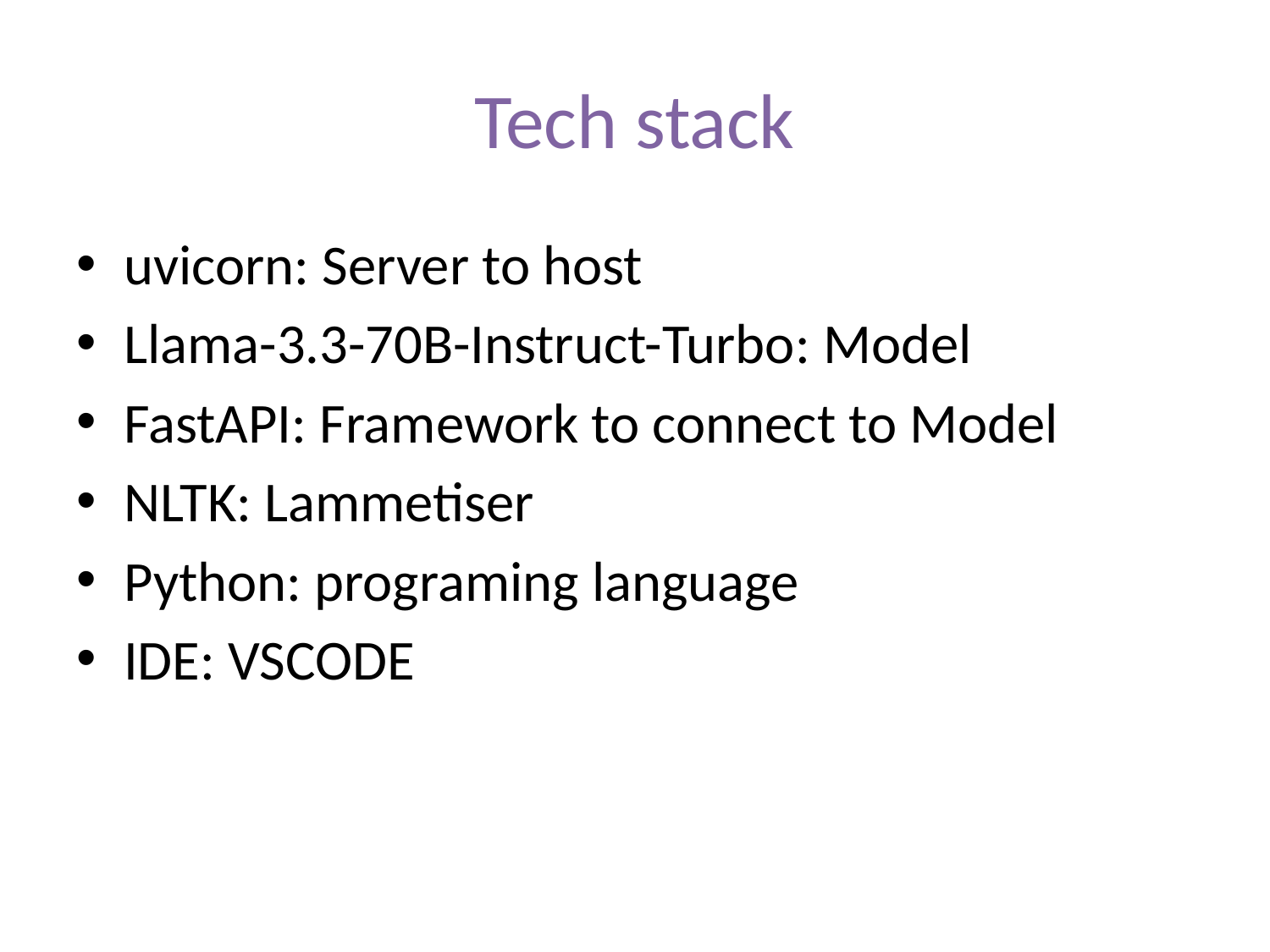

# Tech stack
uvicorn: Server to host
Llama-3.3-70B-Instruct-Turbo: Model
FastAPI: Framework to connect to Model
NLTK: Lammetiser
Python: programing language
IDE: VSCODE